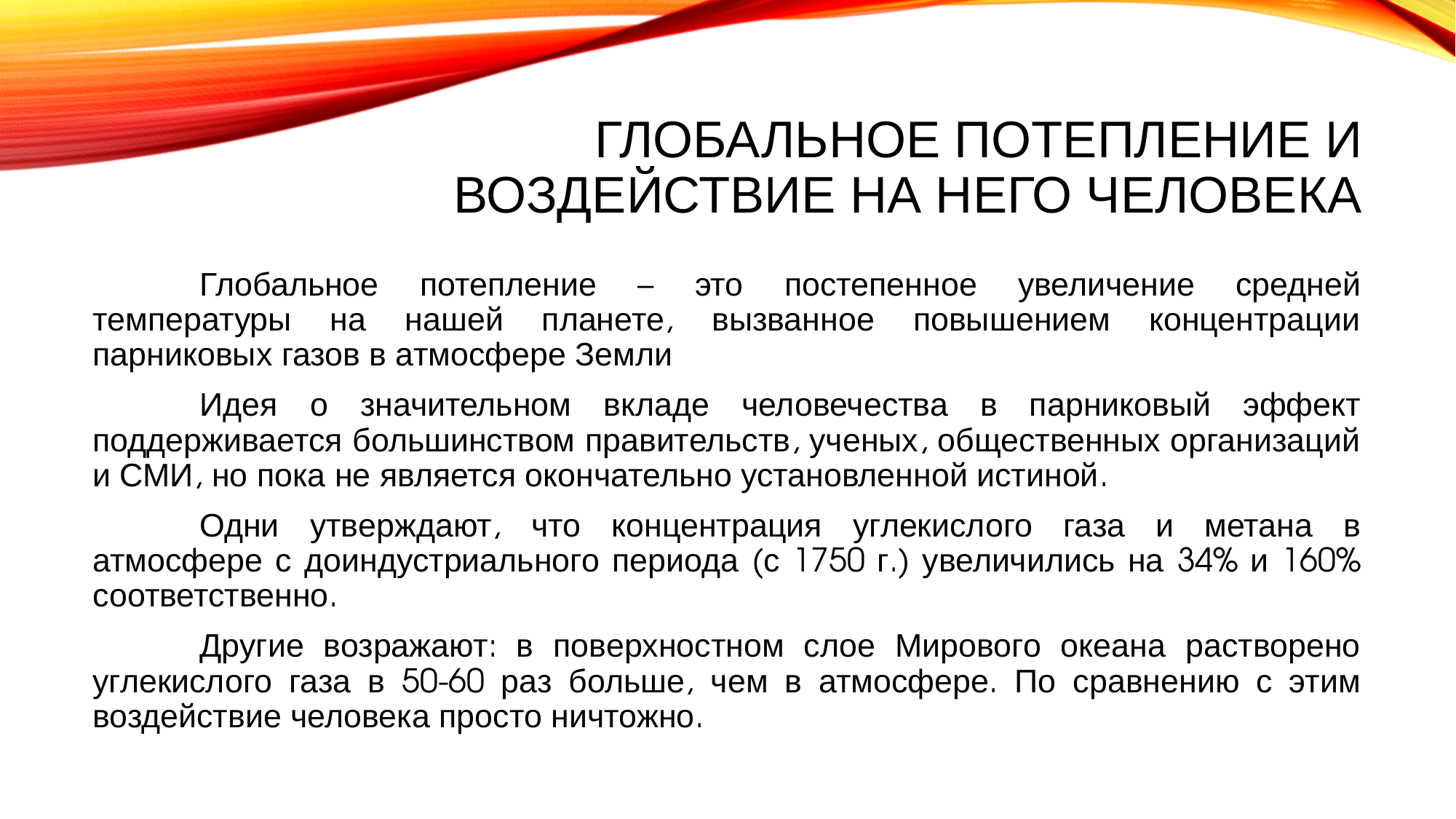

# Глобальное потепление и воздействие на него человека
	Глобальное потепление – это постепенное увеличение средней температуры на нашей планете, вызванное повышением концентрации парниковых газов в атмосфере Земли
	Идея о значительном вкладе человечества в парниковый эффект поддерживается большинством правительств, ученых, общественных организаций и СМИ, но пока не является окончательно установленной истиной.
	Одни утверждают, что концентрация углекислого газа и метана в атмосфере с доиндустриального периода (с 1750 г.) увеличились на 34% и 160% соответственно.
	Другие возражают: в поверхностном слое Мирового океана растворено углекислого газа в 50-60 раз больше, чем в атмосфере. По сравнению с этим воздействие человека просто ничтожно.